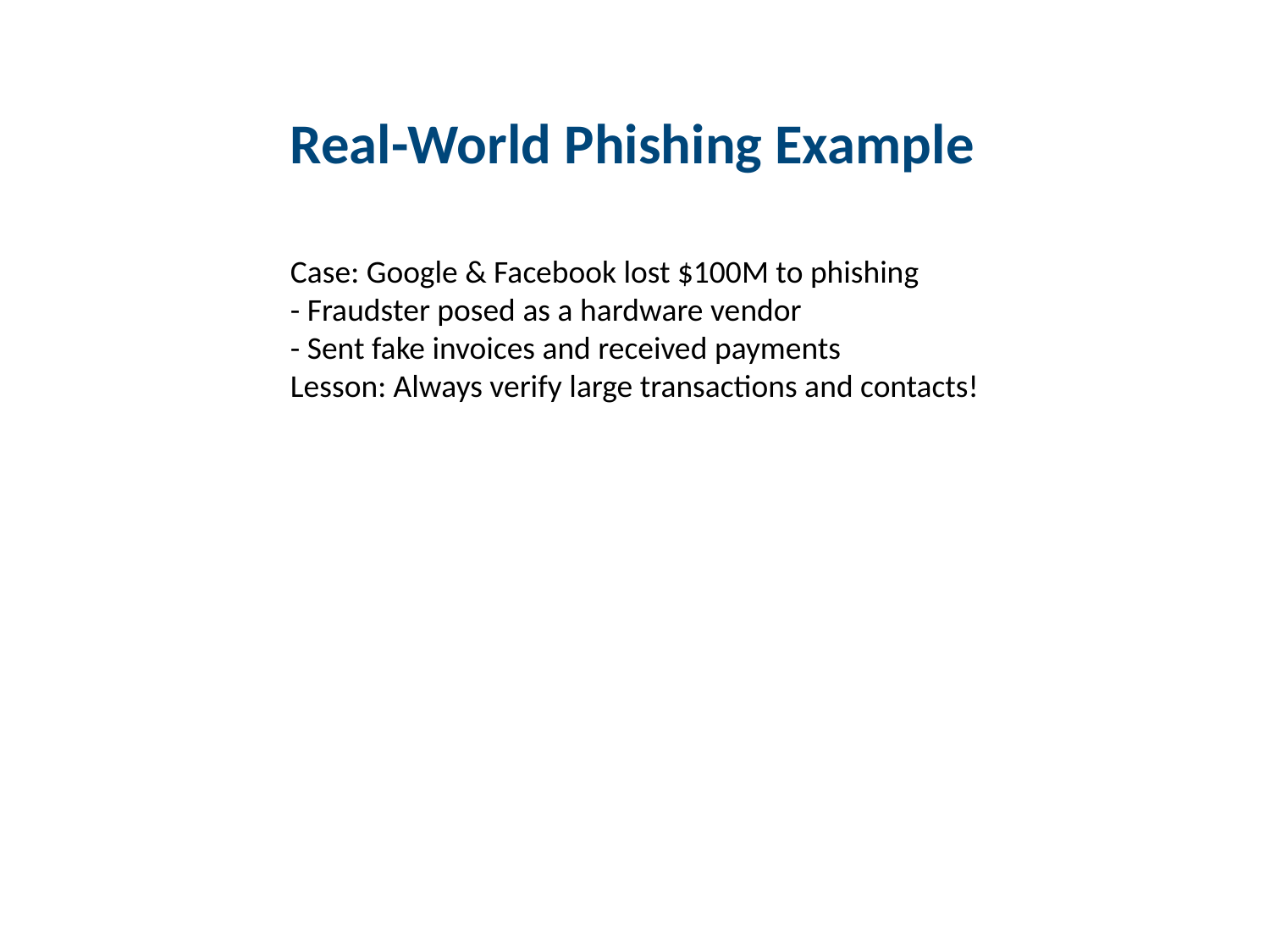

Real-World Phishing Example
Case: Google & Facebook lost $100M to phishing
- Fraudster posed as a hardware vendor
- Sent fake invoices and received payments
Lesson: Always verify large transactions and contacts!